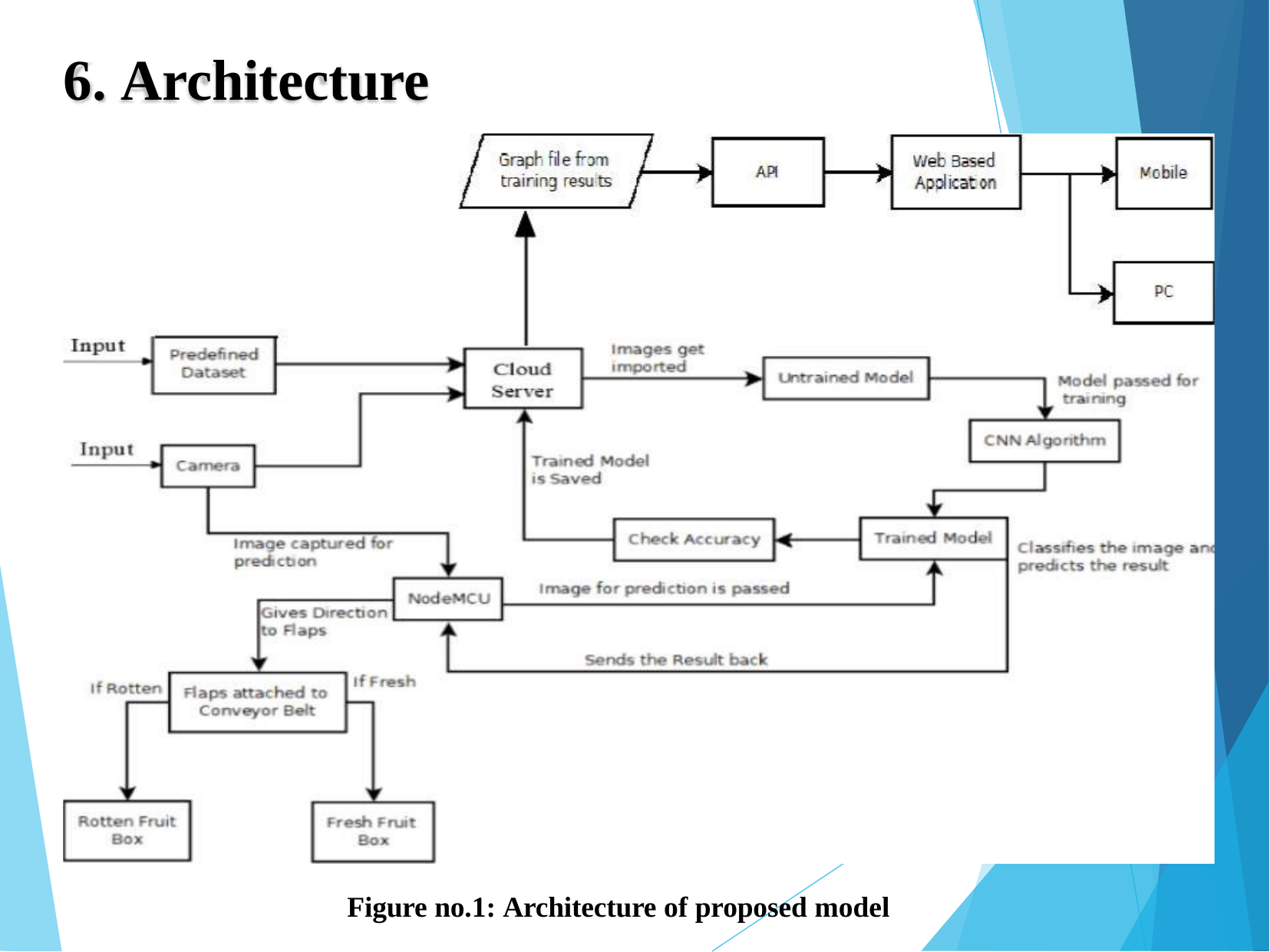

# 6. Architecture

Figure no.1: Architecture of proposed model